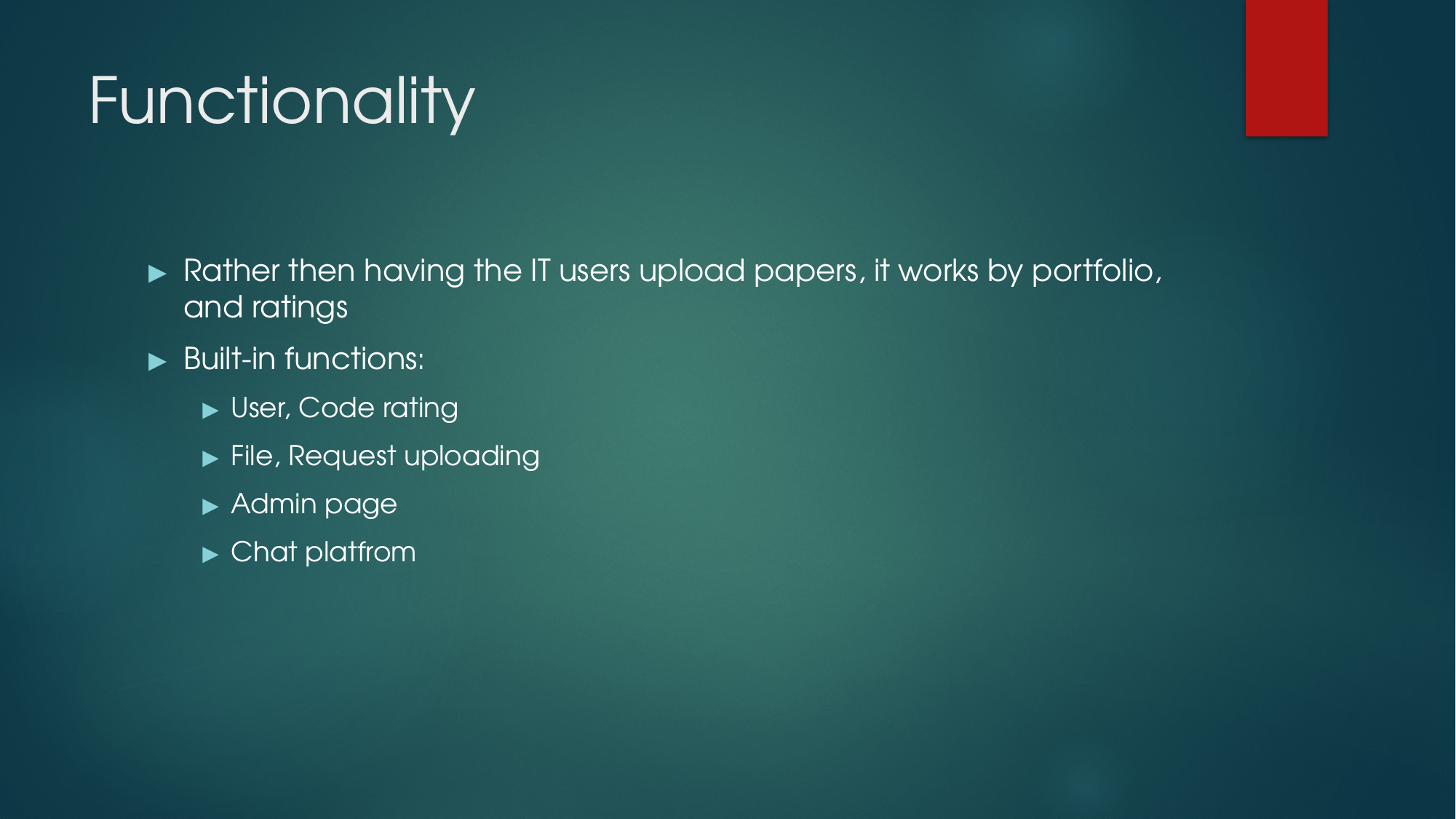

# Functionality
Rather then having the IT users upload papers, it works by portfolio, and ratings
Built-in functions:
User, Code rating
File, Request uploading
Admin page
Chat platfrom